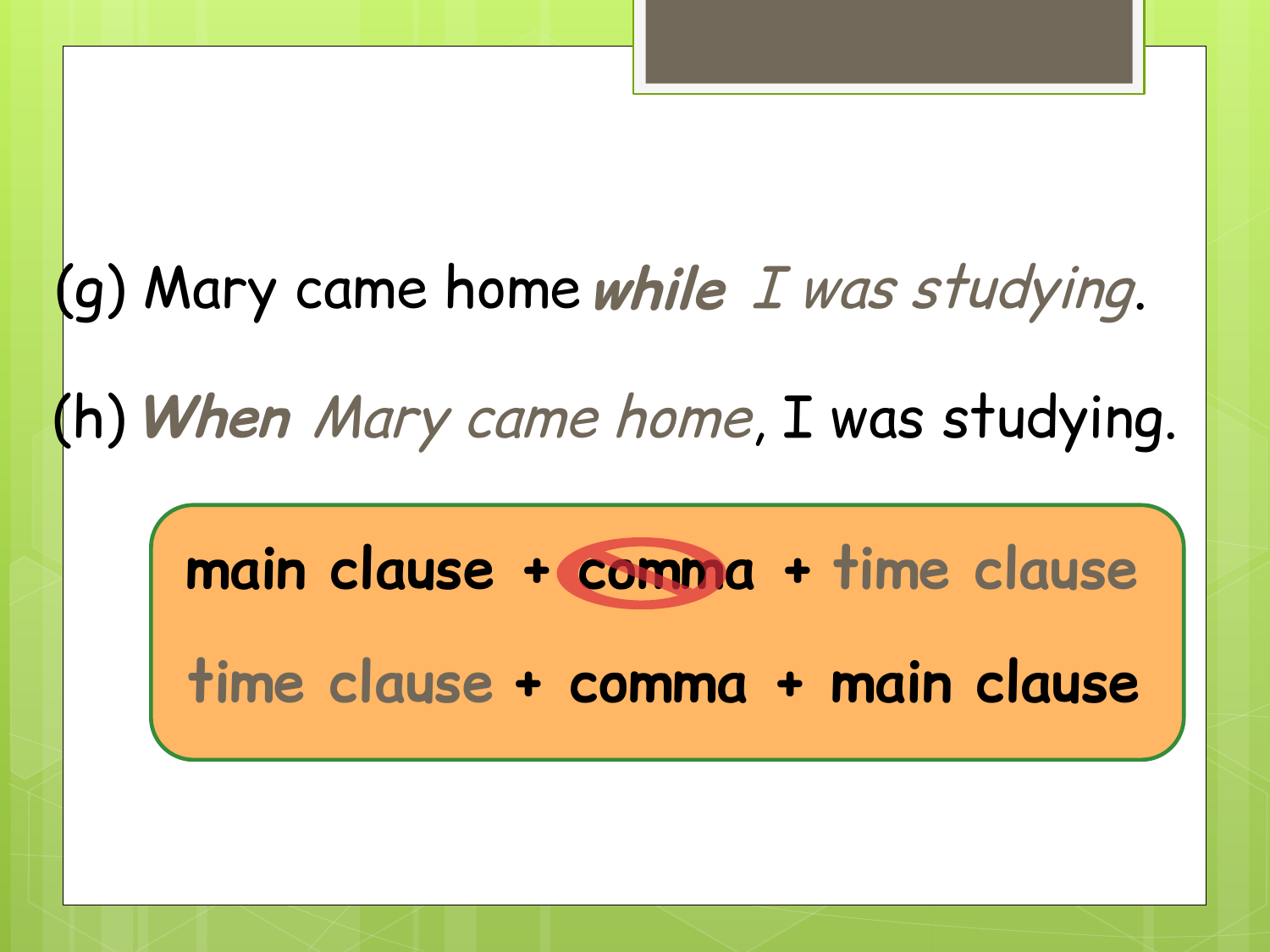

(g) Mary came home          I was studying.
while
(h)
When Mary came home, I was studying.

main clause + comma + time clause

time clause + comma + main clause